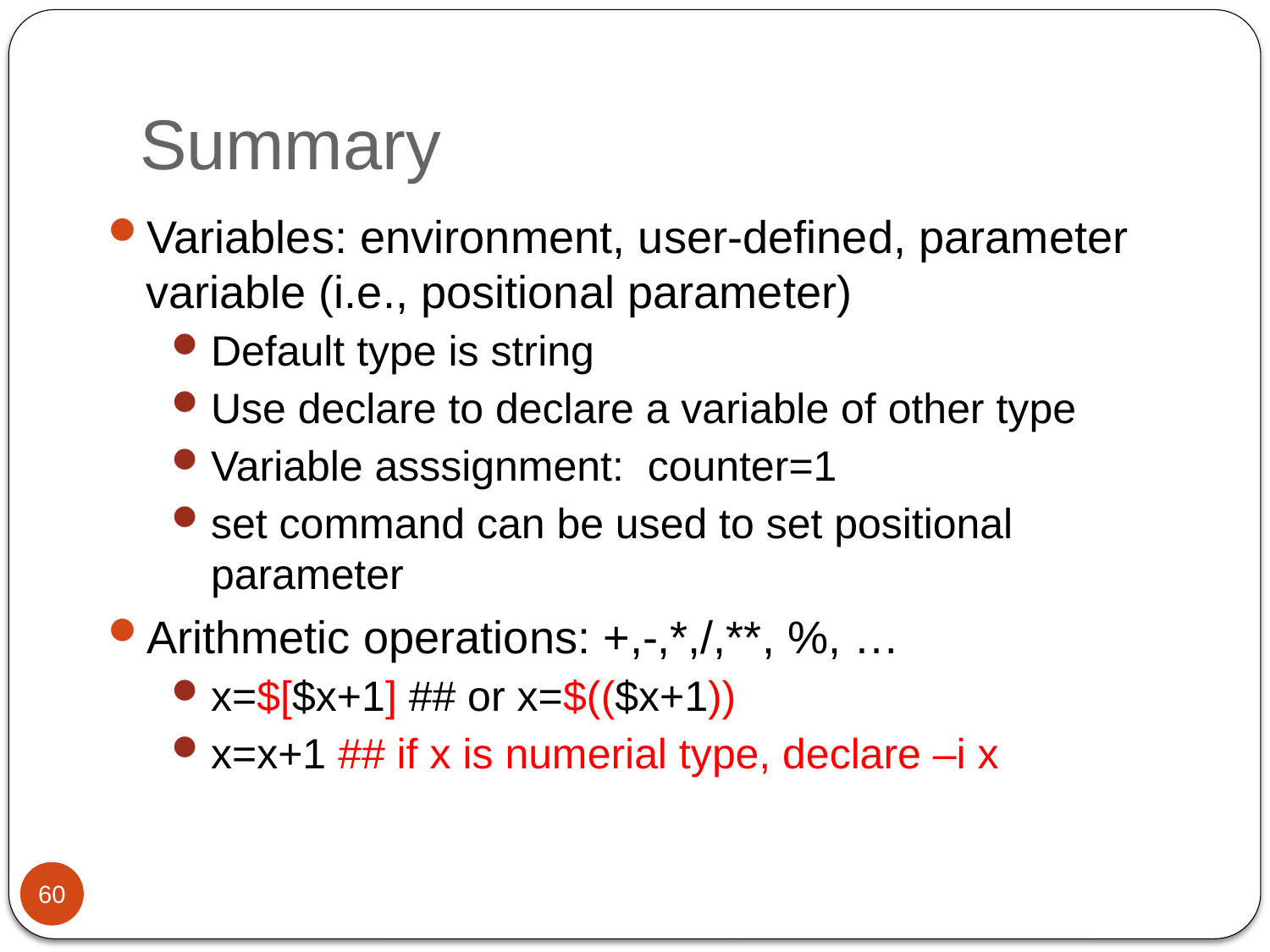

Summary
Variables: environment, user-defined, parameter variable (i.e., positional parameter)
Default type is string
Use declare to declare a variable of other type
Variable asssignment:  counter=1
set command can be used to set positional parameter
Arithmetic operations: +,-,*,/,**, %, …
x=$[$x+1] ## or x=$(($x+1))
x=x+1 ## if x is numerial type, declare –i x

60